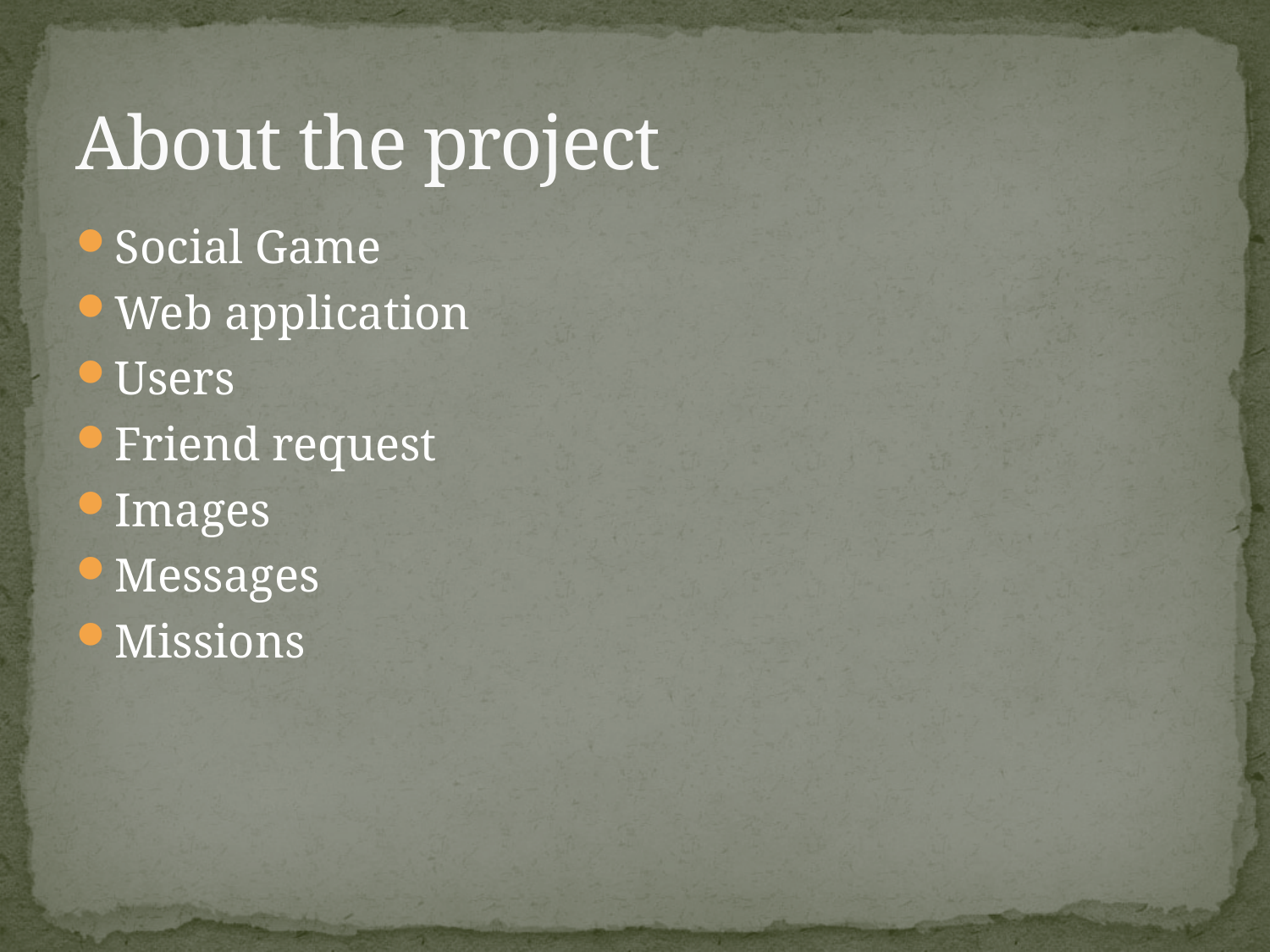

# About the project
Social Game
Web application
Users
Friend request
Images
Messages
Missions